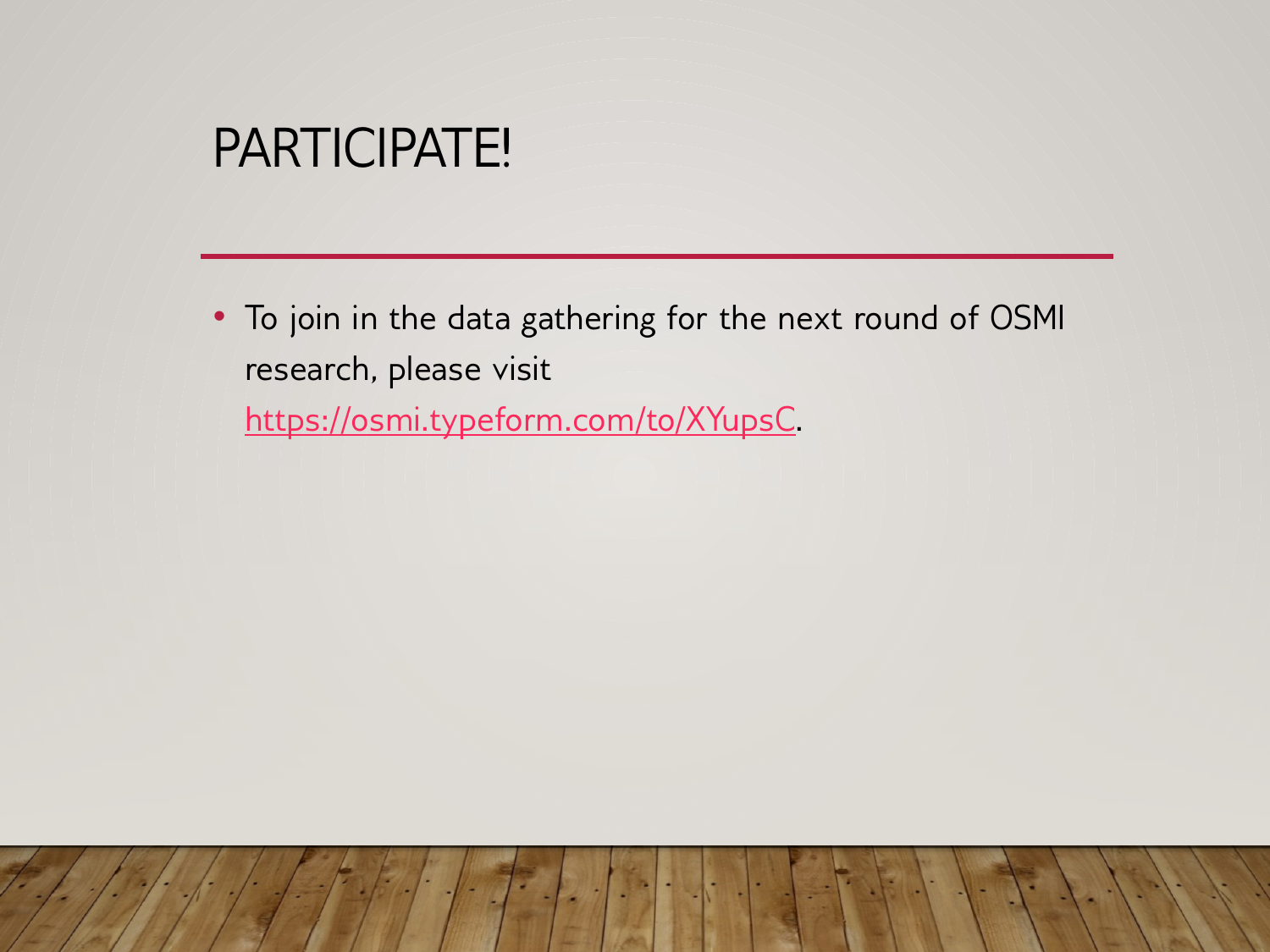

# Participate!
To join in the data gathering for the next round of OSMI research, please visit https://osmi.typeform.com/to/XYupsC.